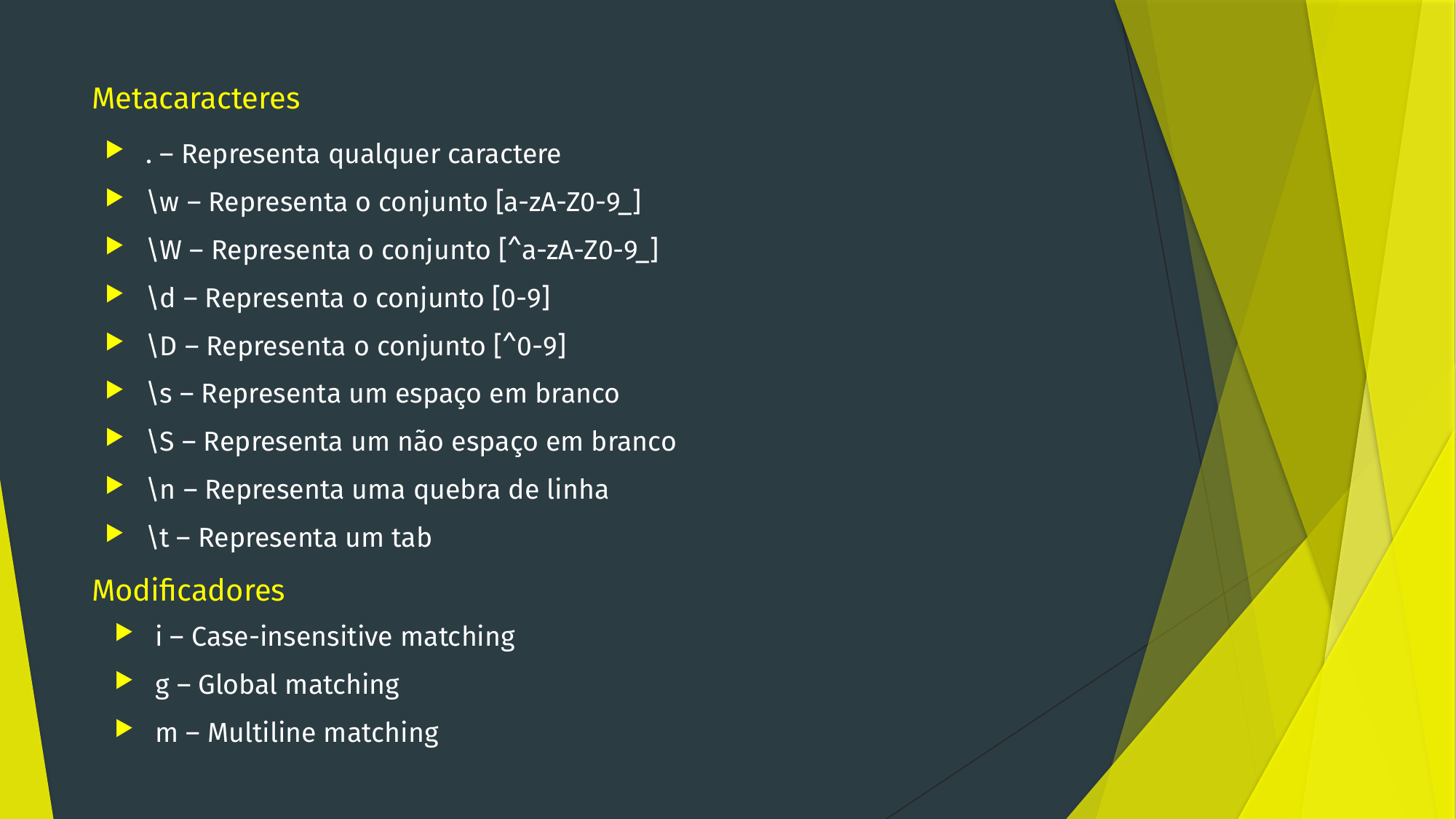

# Metacaracteres
. – Representa qualquer caractere
\w – Representa o conjunto [a-zA-Z0-9_]
\W – Representa o conjunto [^a-zA-Z0-9_]
\d – Representa o conjunto [0-9]
\D – Representa o conjunto [^0-9]
\s – Representa um espaço em branco
\S – Representa um não espaço em branco
\n – Representa uma quebra de linha
\t – Representa um tab
Modificadores
i – Case-insensitive matching
g – Global matching
m – Multiline matching